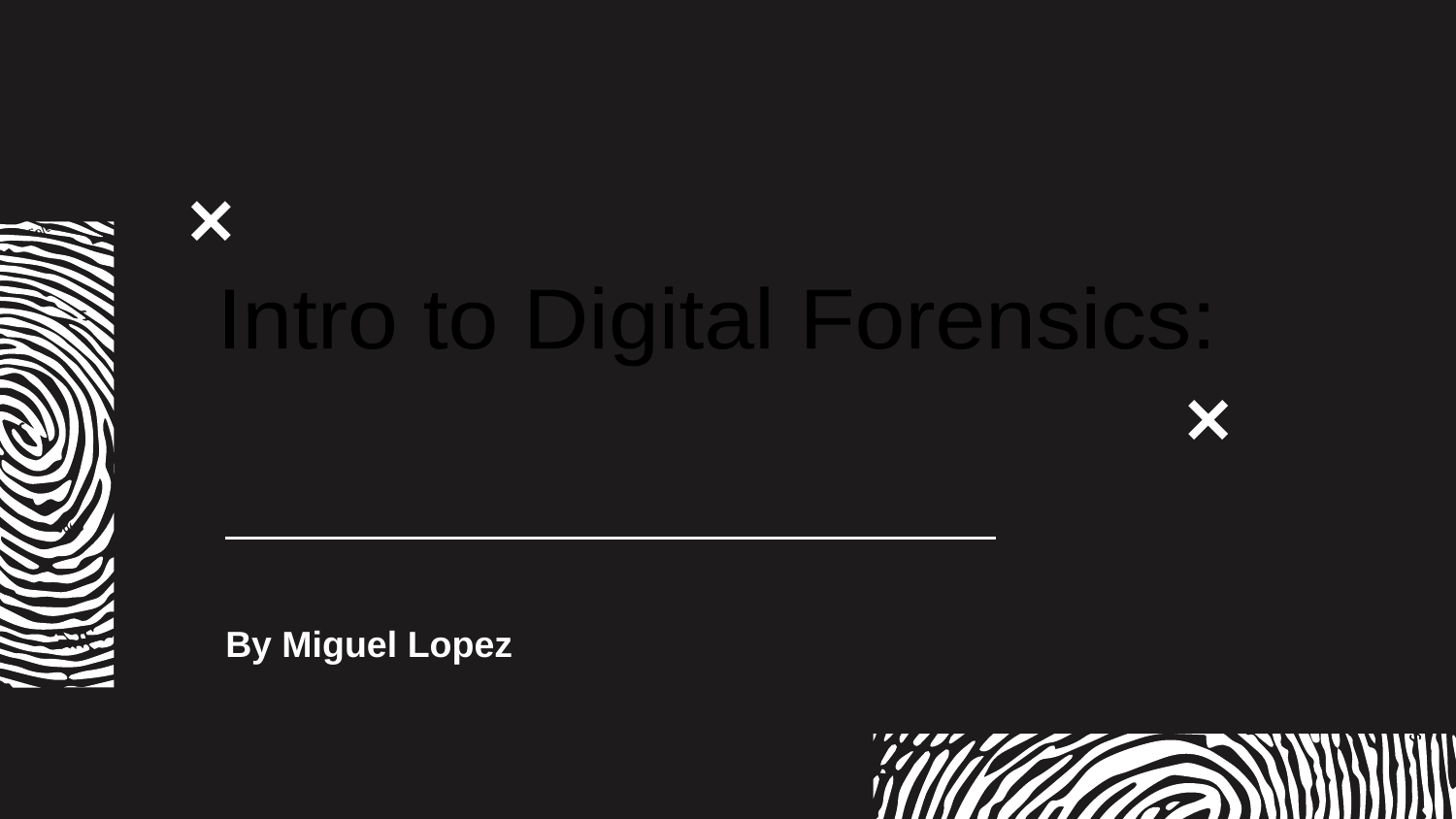

Intro to Digital Forensics:

By Miguel Lopez